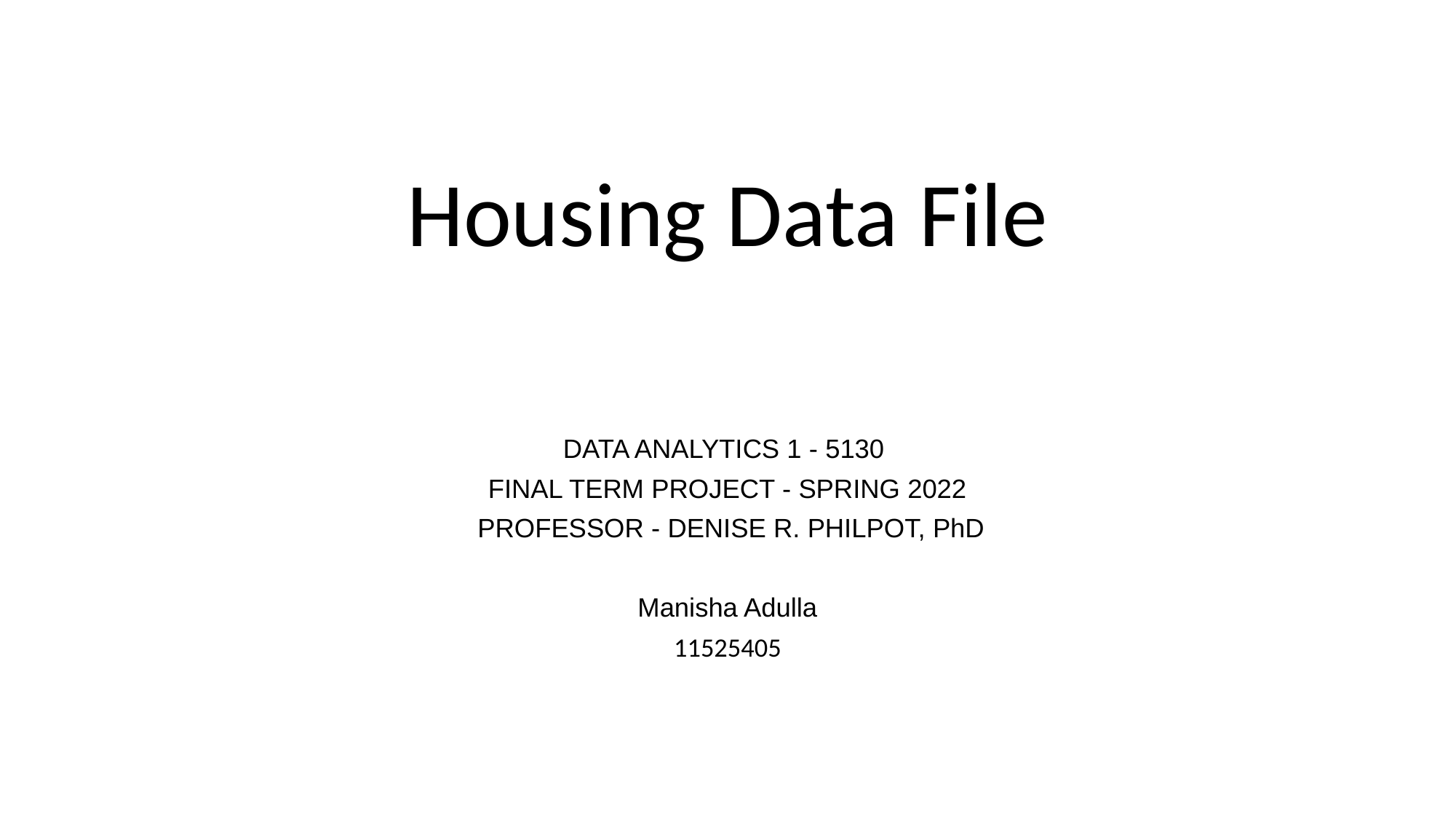

# Housing Data File
DATA ANALYTICS 1 - 5130
FINAL TERM PROJECT - SPRING 2022
 PROFESSOR - DENISE R. PHILPOT, PhD

Manisha Adulla
11525405